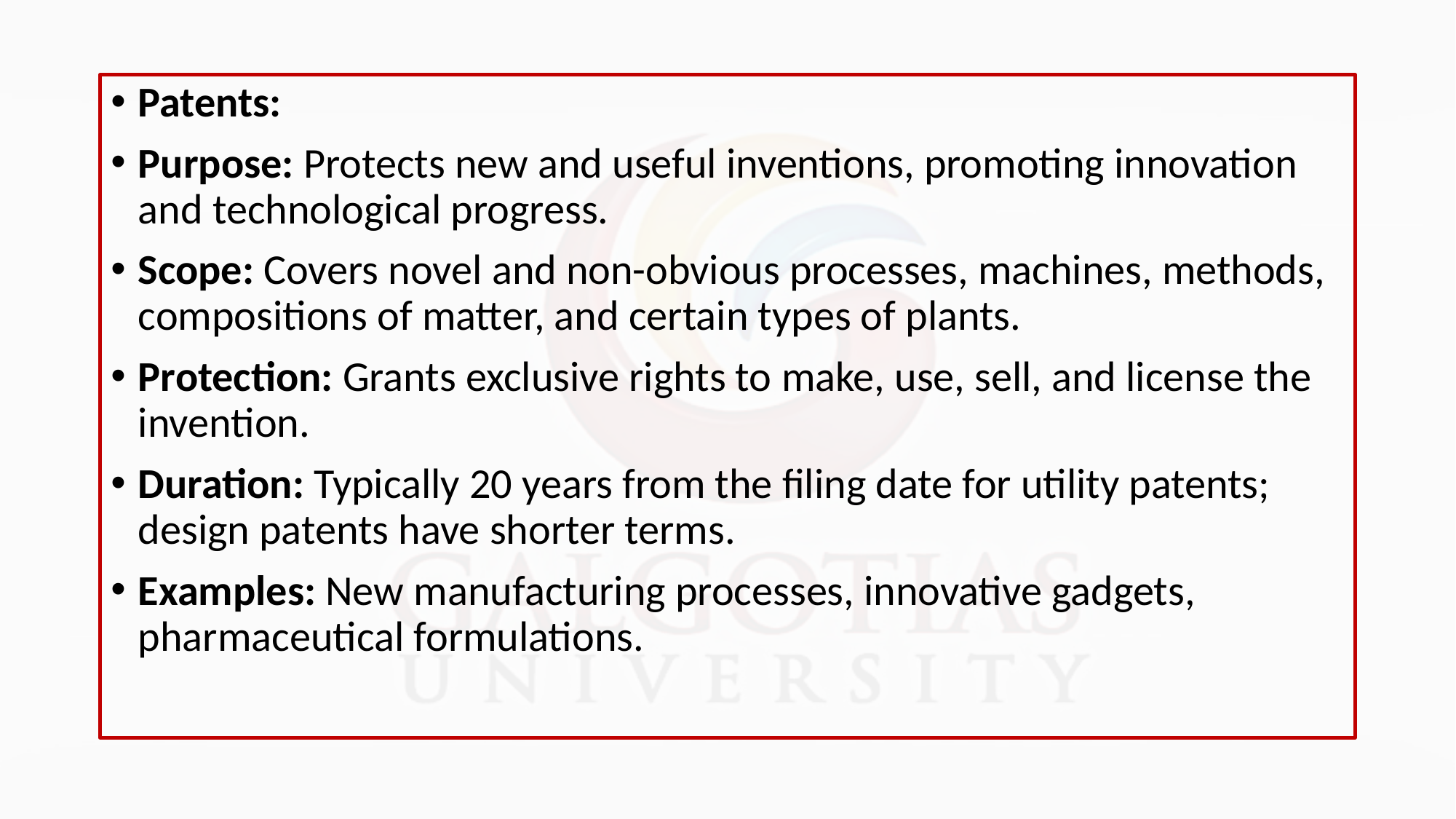

Patents:
Purpose: Protects new and useful inventions, promoting innovation and technological progress.
Scope: Covers novel and non-obvious processes, machines, methods, compositions of matter, and certain types of plants.
Protection: Grants exclusive rights to make, use, sell, and license the invention.
Duration: Typically 20 years from the filing date for utility patents; design patents have shorter terms.
Examples: New manufacturing processes, innovative gadgets, pharmaceutical formulations.